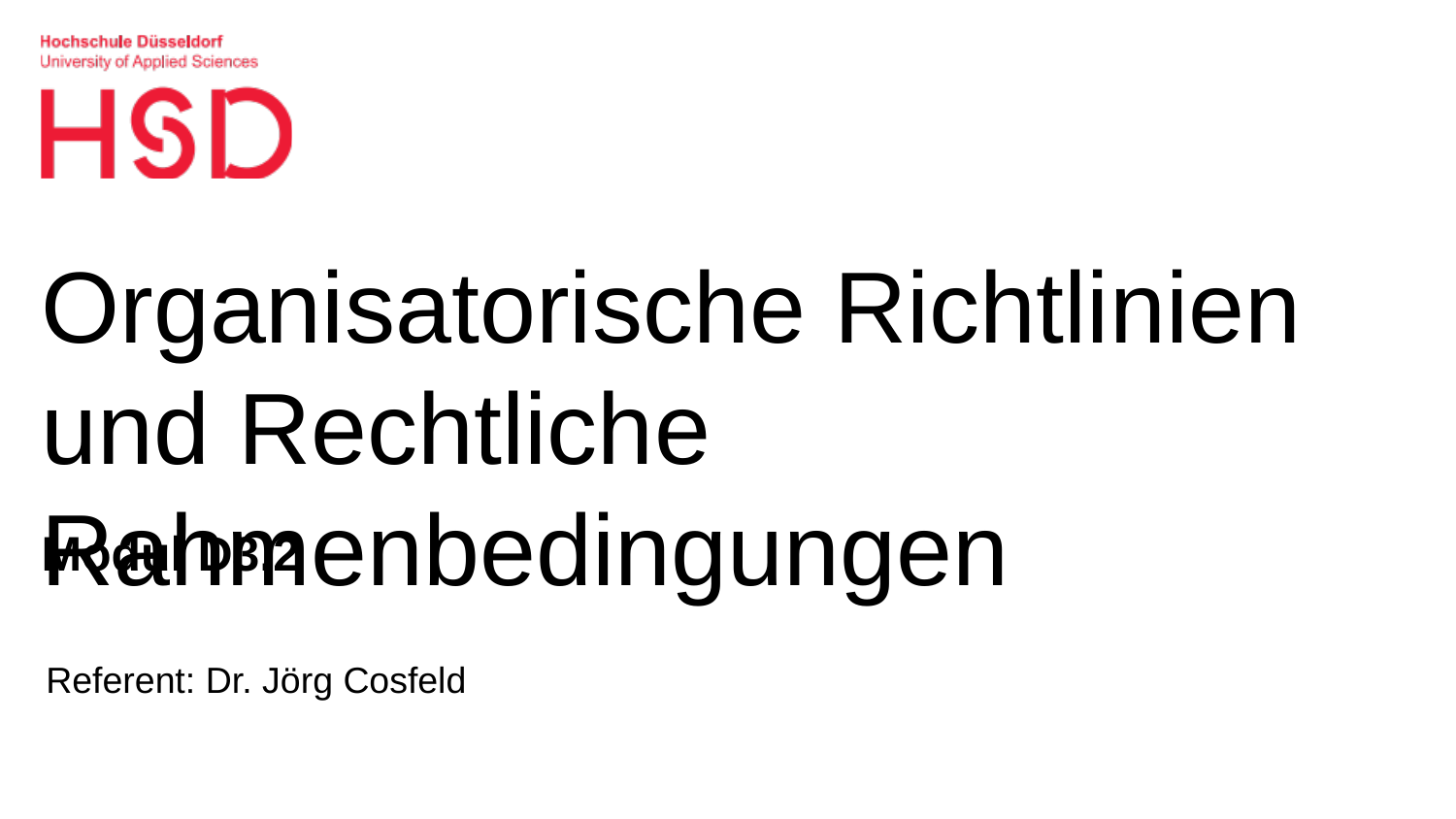

# Organisatorische Richtlinien und Rechtliche Rahmenbedingungen
Modul D3.2
Referent: Dr. Jörg Cosfeld